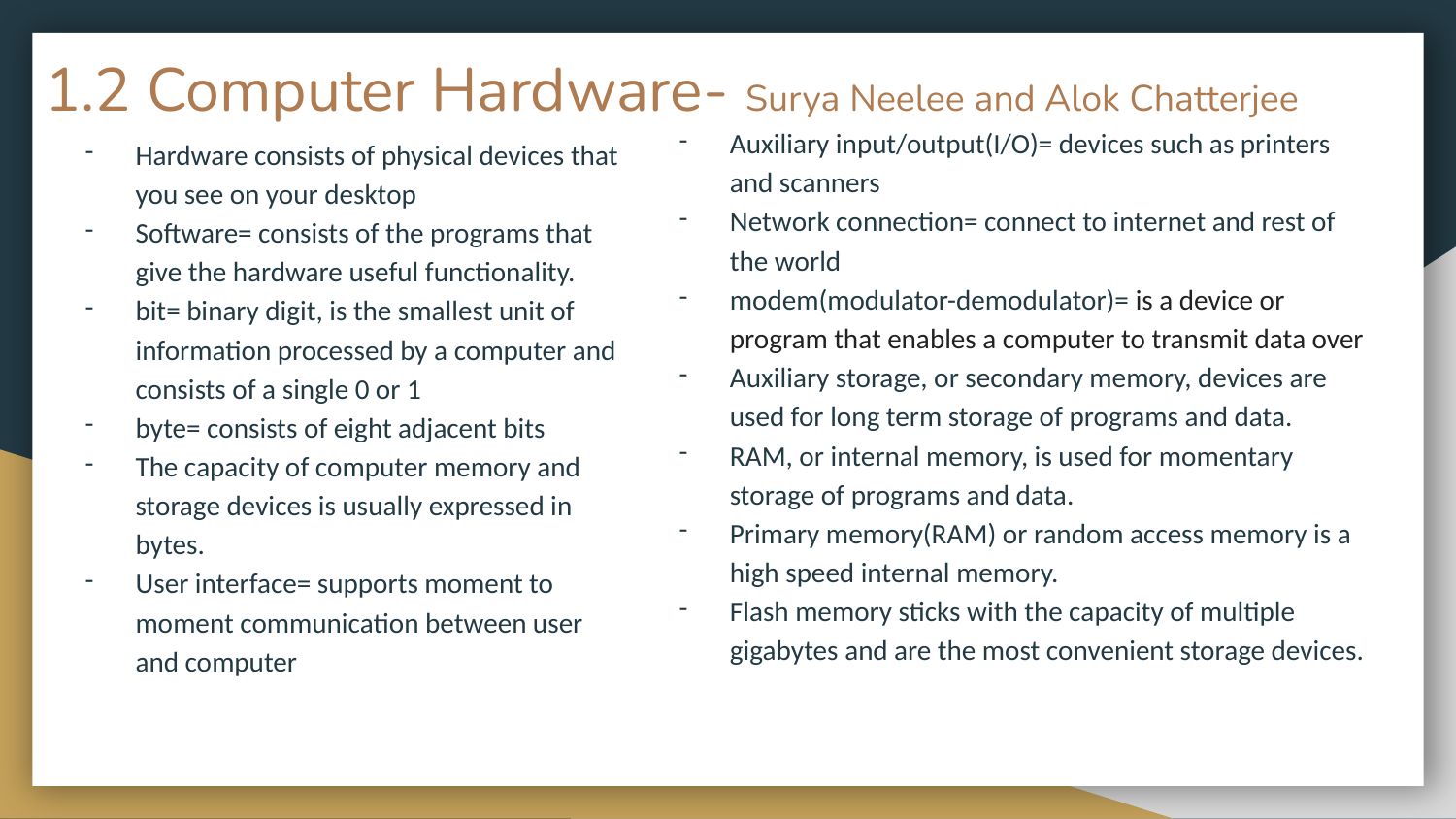

# 1.2 Computer Hardware- Surya Neelee and Alok Chatterjee
Auxiliary input/output(I/O)= devices such as printers and scanners
Network connection= connect to internet and rest of the world
modem(modulator-demodulator)= is a device or program that enables a computer to transmit data over
Auxiliary storage, or secondary memory, devices are used for long term storage of programs and data.
RAM, or internal memory, is used for momentary storage of programs and data.
Primary memory(RAM) or random access memory is a high speed internal memory.
Flash memory sticks with the capacity of multiple gigabytes and are the most convenient storage devices.

Hardware consists of physical devices that you see on your desktop
Software= consists of the programs that give the hardware useful functionality.
bit= binary digit, is the smallest unit of information processed by a computer and consists of a single 0 or 1
byte= consists of eight adjacent bits
The capacity of computer memory and storage devices is usually expressed in bytes.
User interface= supports moment to moment communication between user and computer